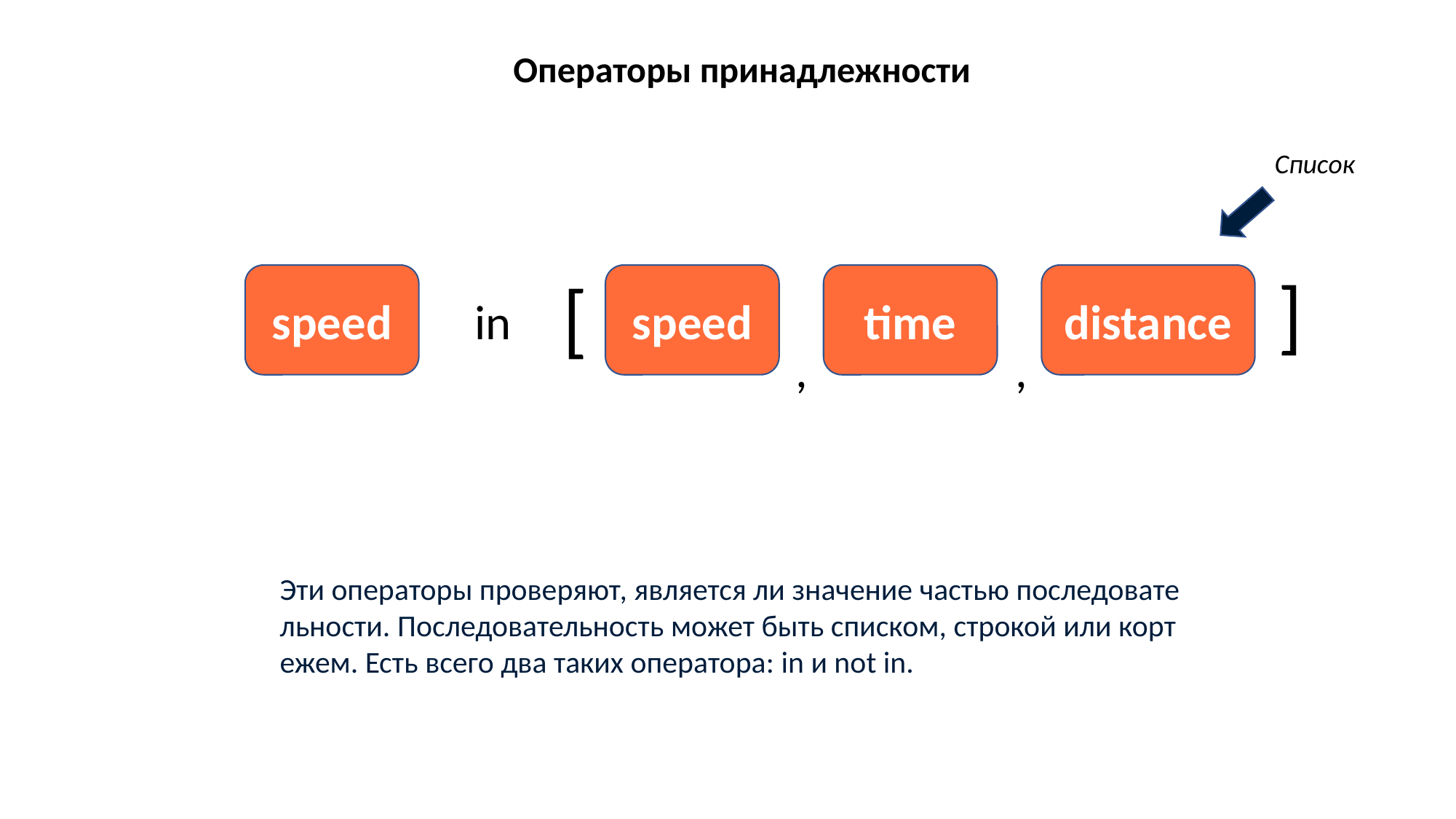

Операторы принадлежности
Список

[
speed
speed
time
distance
[
in
,
,
Эти операторы проверяют, является ли значение частью последовательности. Последовательность может быть списком, строкой или кортежем. Есть всего два таких оператора: in и not in.​